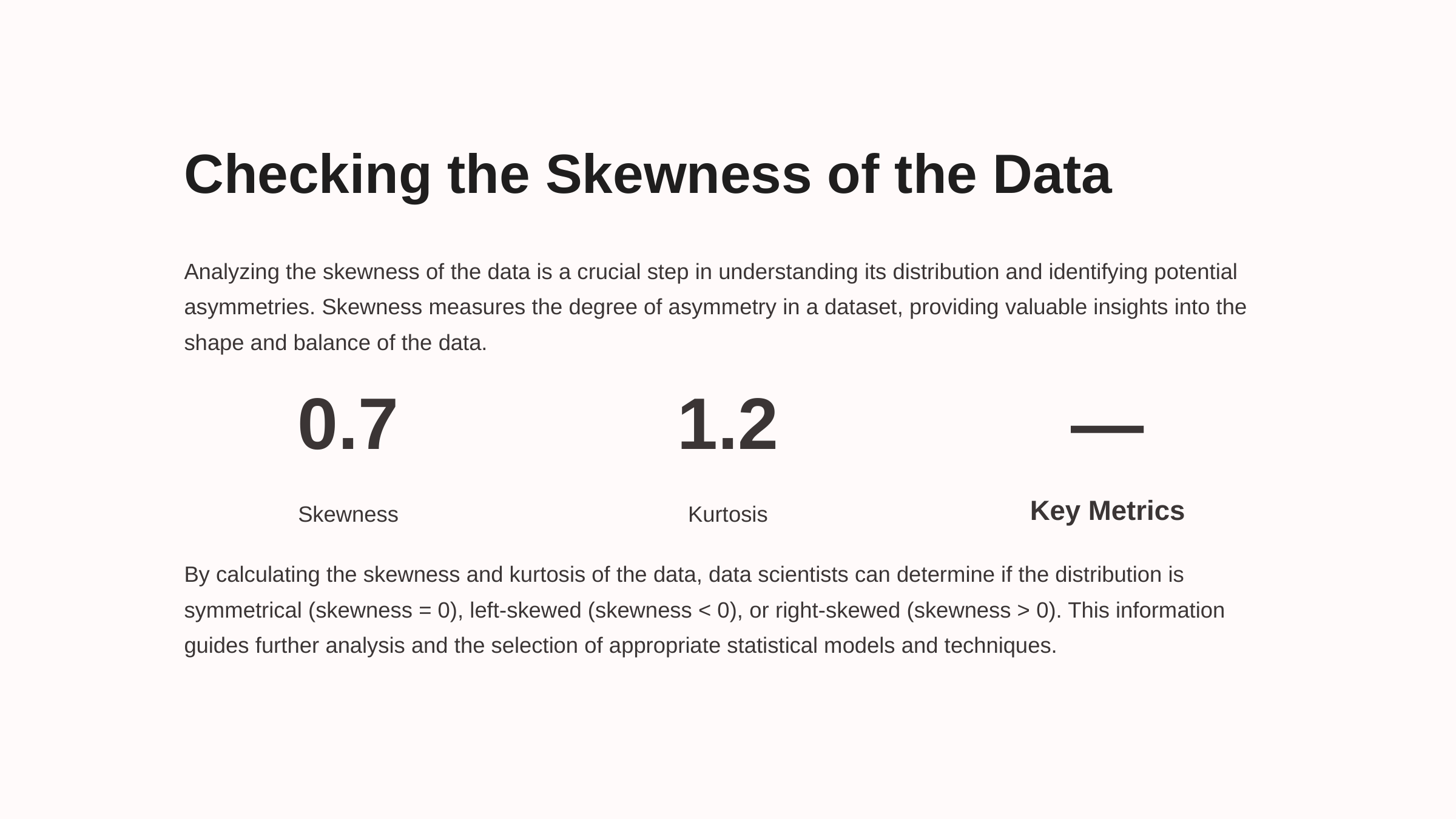

Checking the Skewness of the Data
Analyzing the skewness of the data is a crucial step in understanding its distribution and identifying potential asymmetries. Skewness measures the degree of asymmetry in a dataset, providing valuable insights into the shape and balance of the data.
0.7
1.2
—
Skewness
Kurtosis
Key Metrics
By calculating the skewness and kurtosis of the data, data scientists can determine if the distribution is symmetrical (skewness = 0), left-skewed (skewness < 0), or right-skewed (skewness > 0). This information guides further analysis and the selection of appropriate statistical models and techniques.